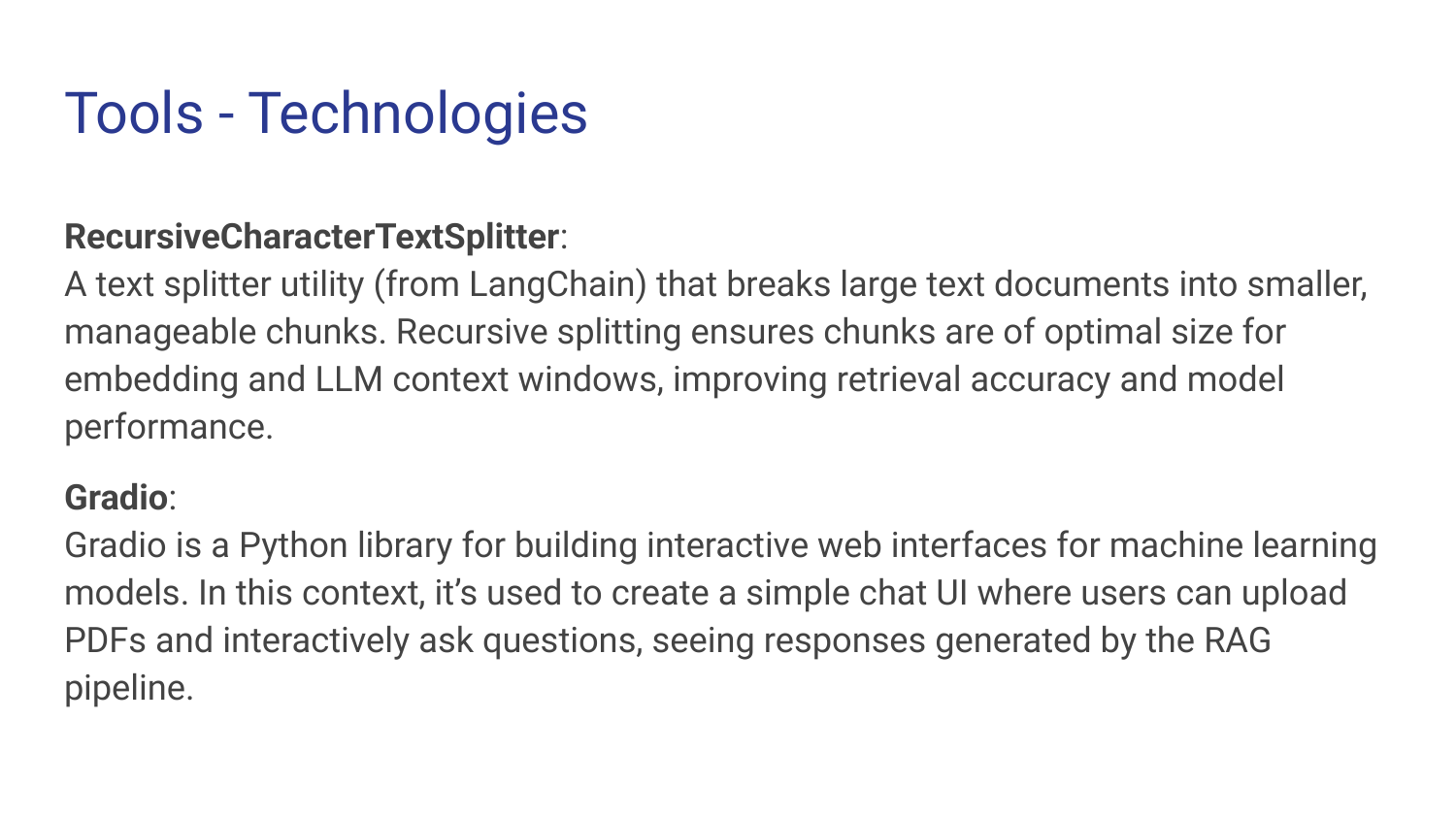

# Tools - Technologies
RecursiveCharacterTextSplitter:
A text splitter utility (from LangChain) that breaks large text documents into smaller, manageable chunks. Recursive splitting ensures chunks are of optimal size for embedding and LLM context windows, improving retrieval accuracy and model performance.
Gradio:
Gradio is a Python library for building interactive web interfaces for machine learning models. In this context, it’s used to create a simple chat UI where users can upload PDFs and interactively ask questions, seeing responses generated by the RAG pipeline.